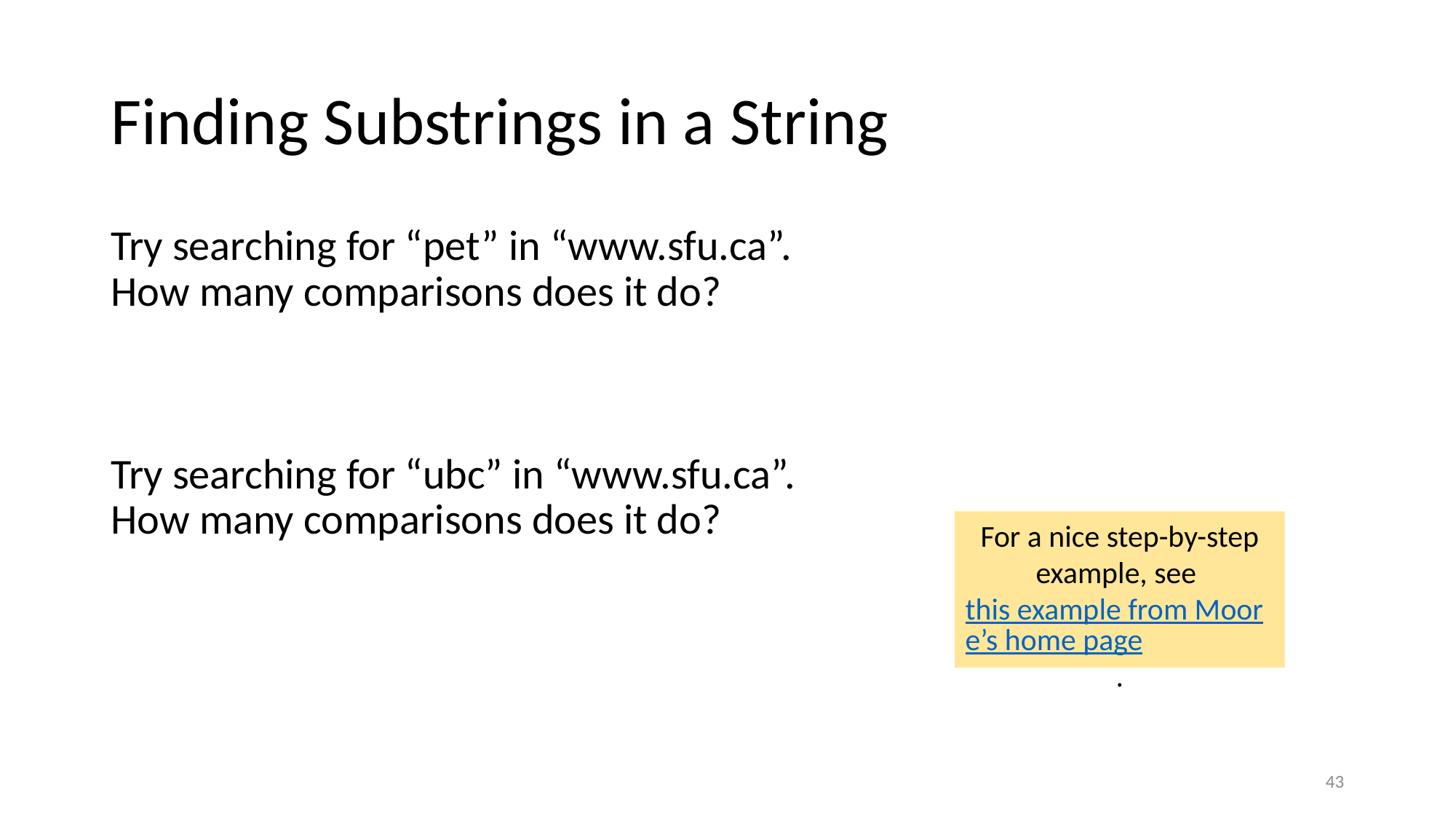

# Finding Substrings in a String
Try searching for “pet” in “www.sfu.ca”.
How many comparisons does it do?

Try searching for “ubc” in “www.sfu.ca”.
How many comparisons does it do?

For a nice step-by-step example, see this example from Moore’s home page.
43